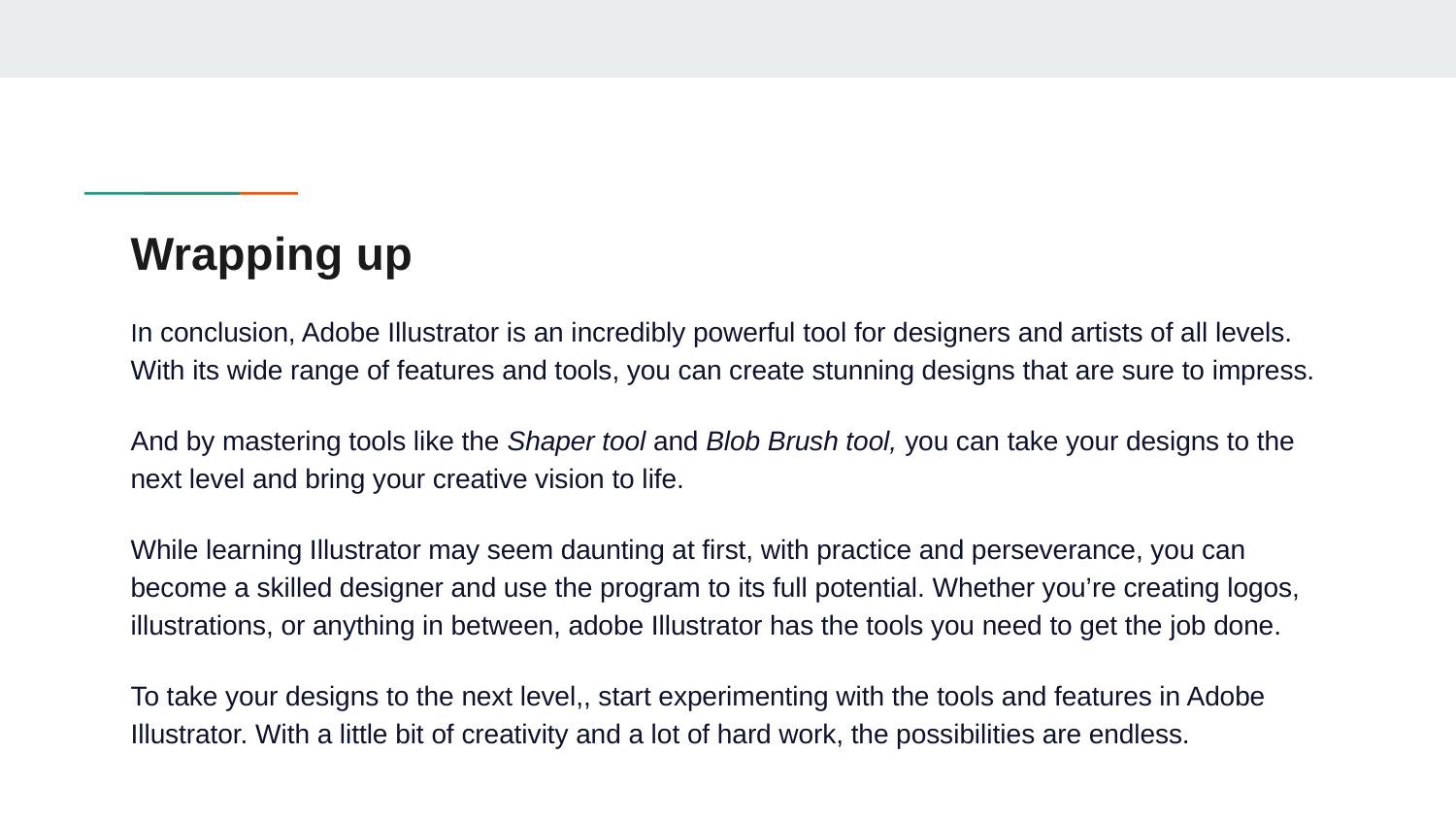

# Wrapping up
In conclusion, Adobe Illustrator is an incredibly powerful tool for designers and artists of all levels. With its wide range of features and tools, you can create stunning designs that are sure to impress.
And by mastering tools like the Shaper tool and Blob Brush tool, you can take your designs to the next level and bring your creative vision to life.
While learning Illustrator may seem daunting at first, with practice and perseverance, you can become a skilled designer and use the program to its full potential. Whether you’re creating logos, illustrations, or anything in between, adobe Illustrator has the tools you need to get the job done.
To take your designs to the next level,, start experimenting with the tools and features in Adobe Illustrator. With a little bit of creativity and a lot of hard work, the possibilities are endless.